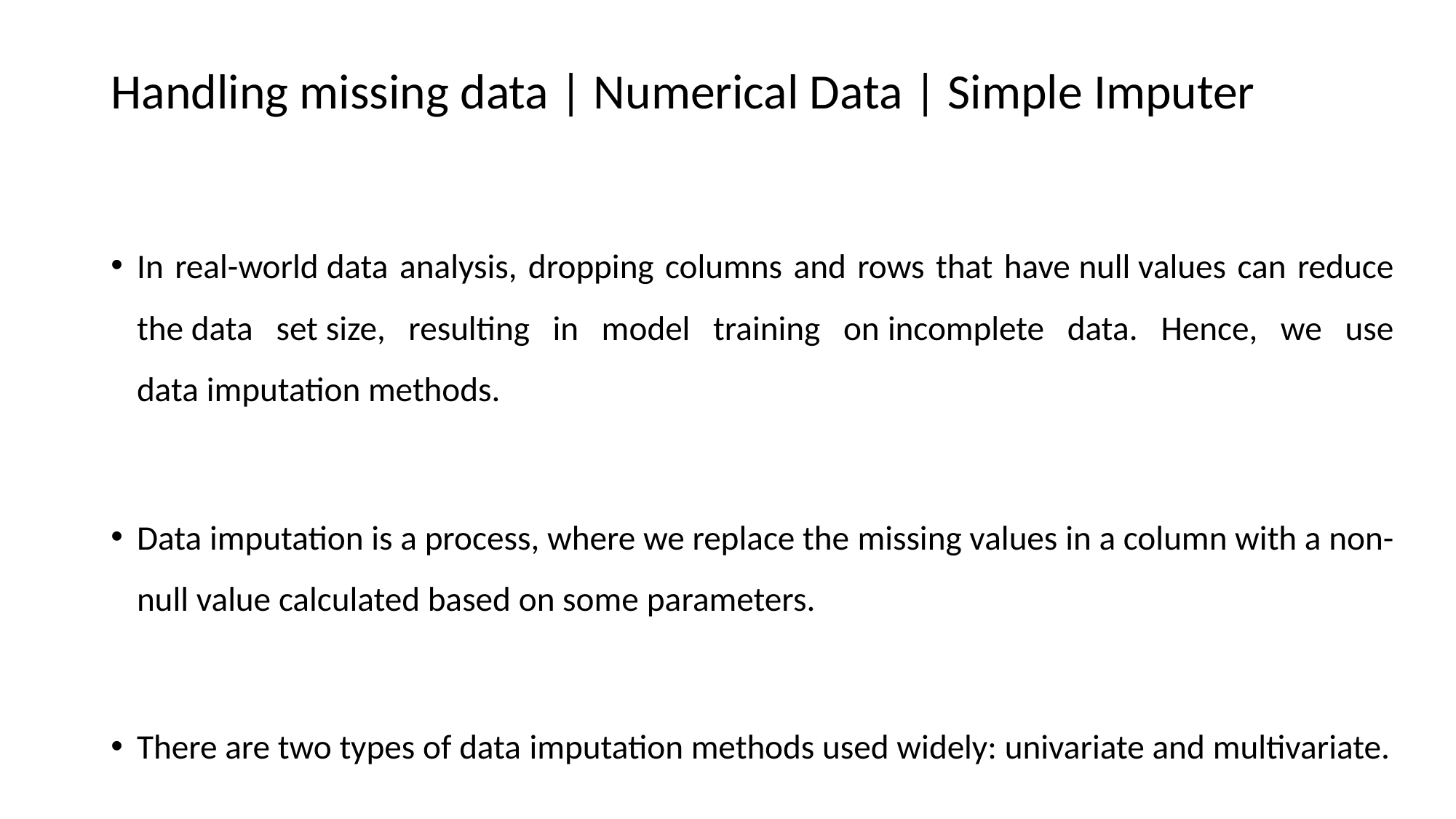

# Handling missing data | Numerical Data | Simple Imputer
In real-world data analysis, dropping columns and rows that have null values can reduce the data set size, resulting in model training on incomplete data. Hence, we use data imputation methods.

Data imputation is a process, where we replace the missing values in a column with a non-null value calculated based on some parameters.

There are two types of data imputation methods used widely: univariate and multivariate.